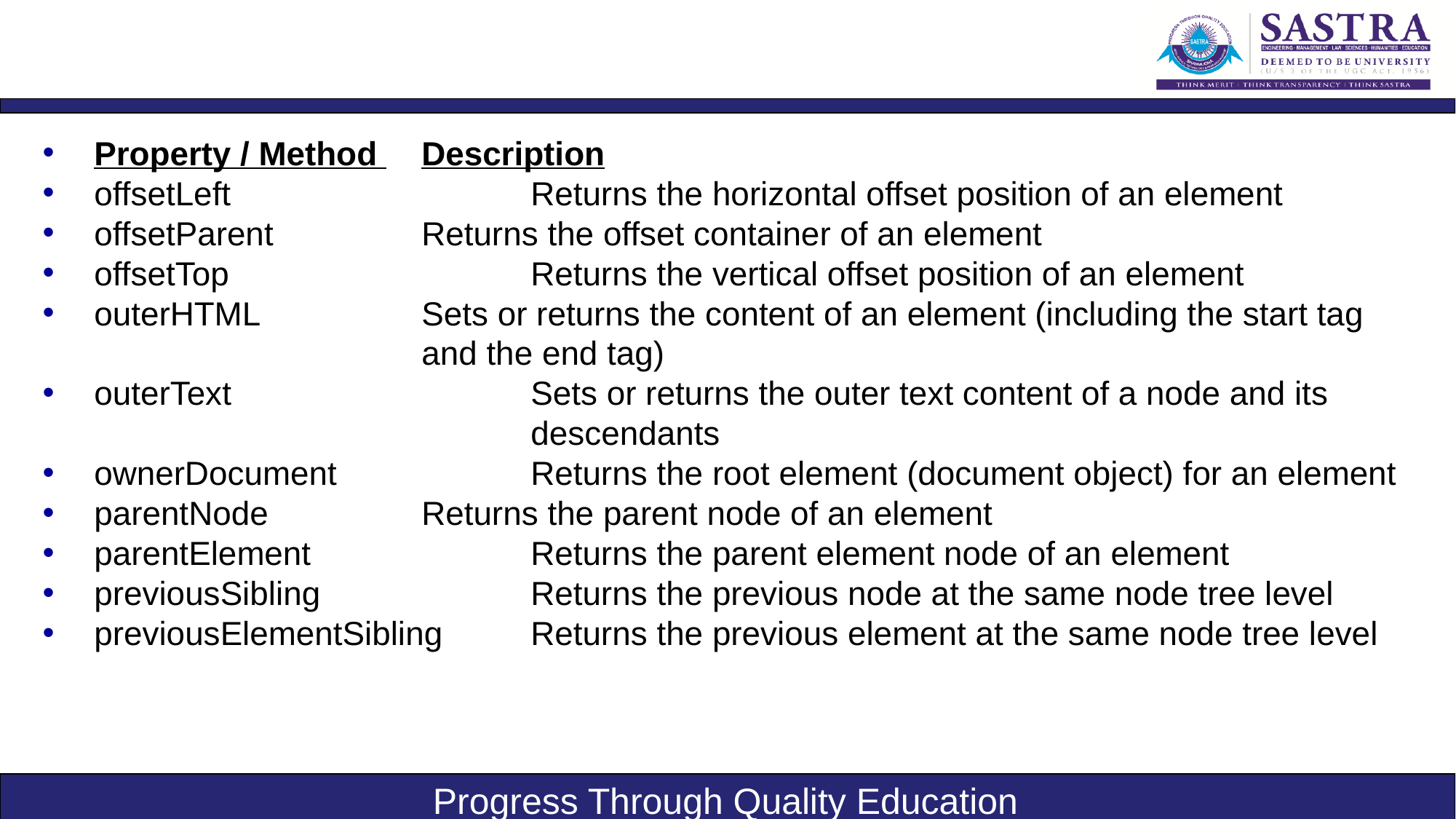

#
Property / Method 	Description
offsetLeft 			Returns the horizontal offset position of an element
offsetParent 		Returns the offset container of an element
offsetTop 			Returns the vertical offset position of an element
outerHTML 		Sets or returns the content of an element (including the start tag 				and the end tag)
outerText 			Sets or returns the outer text content of a node and its 					descendants
ownerDocument 		Returns the root element (document object) for an element
parentNode 		Returns the parent node of an element
parentElement 		Returns the parent element node of an element
previousSibling 		Returns the previous node at the same node tree level
previousElementSibling 	Returns the previous element at the same node tree level